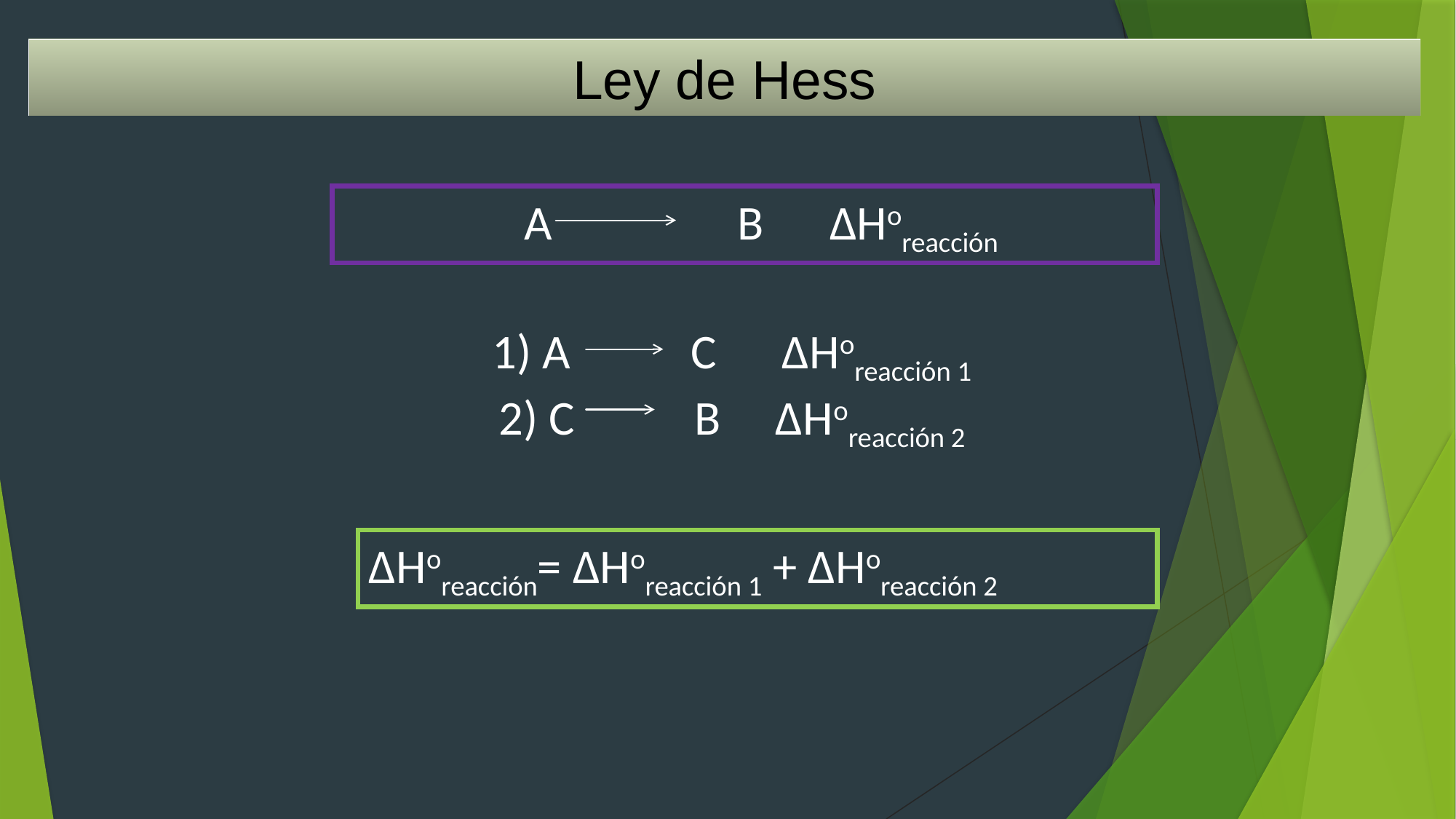

Ley de Hess
    A                 B      ∆Horeacción
1) A           C      ∆Horeacción 1
2) C           B     ∆Horeacción 2

∆Horeacción= ∆Horeacción 1 + ∆Horeacción 2